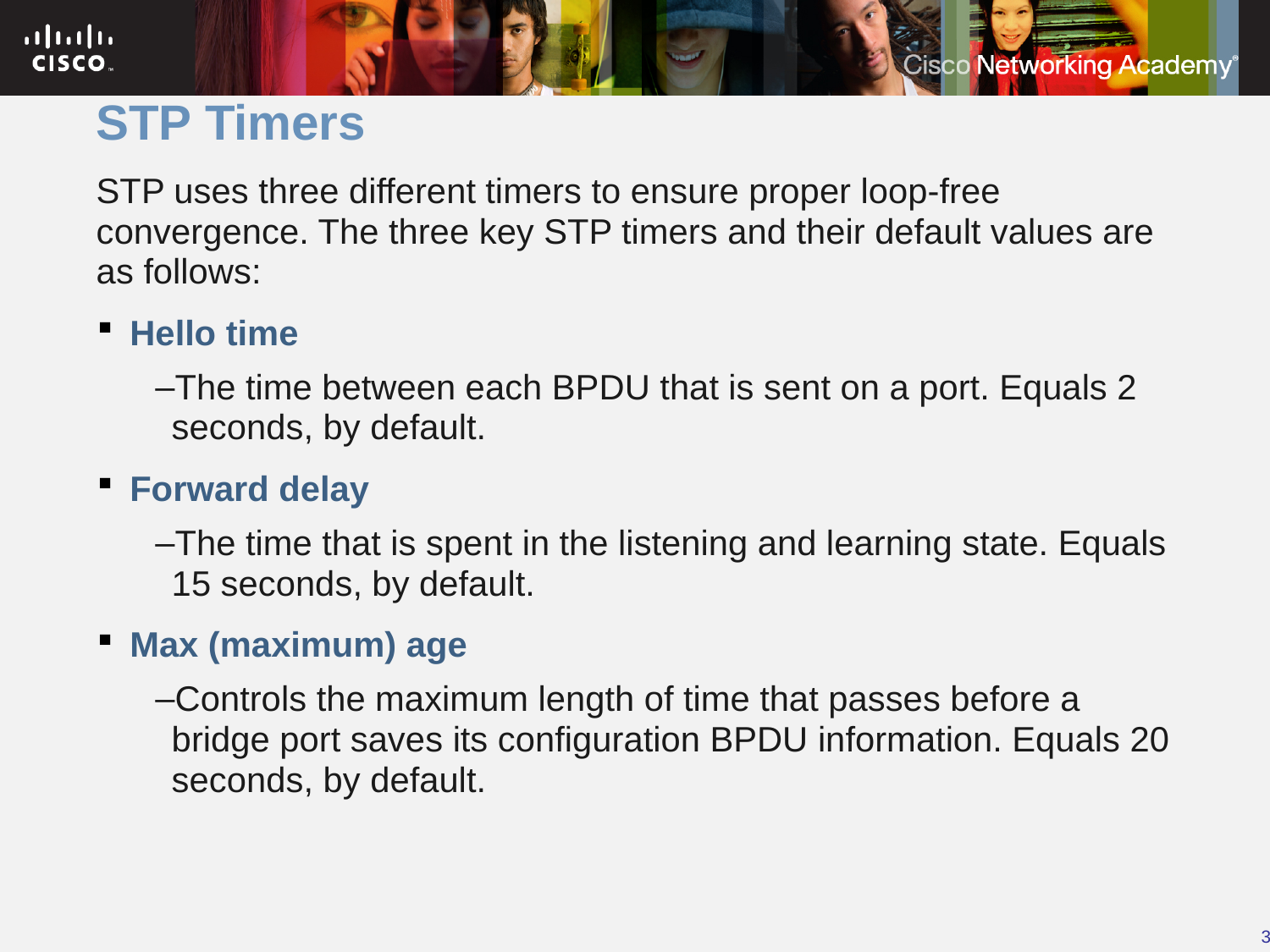

# STP Timers
STP uses three different timers to ensure proper loop-free convergence. The three key STP timers and their default values are as follows:
Hello time
The time between each BPDU that is sent on a port. Equals 2 seconds, by default.
Forward delay
The time that is spent in the listening and learning state. Equals 15 seconds, by default.
Max (maximum) age
Controls the maximum length of time that passes before a bridge port saves its configuration BPDU information. Equals 20 seconds, by default.